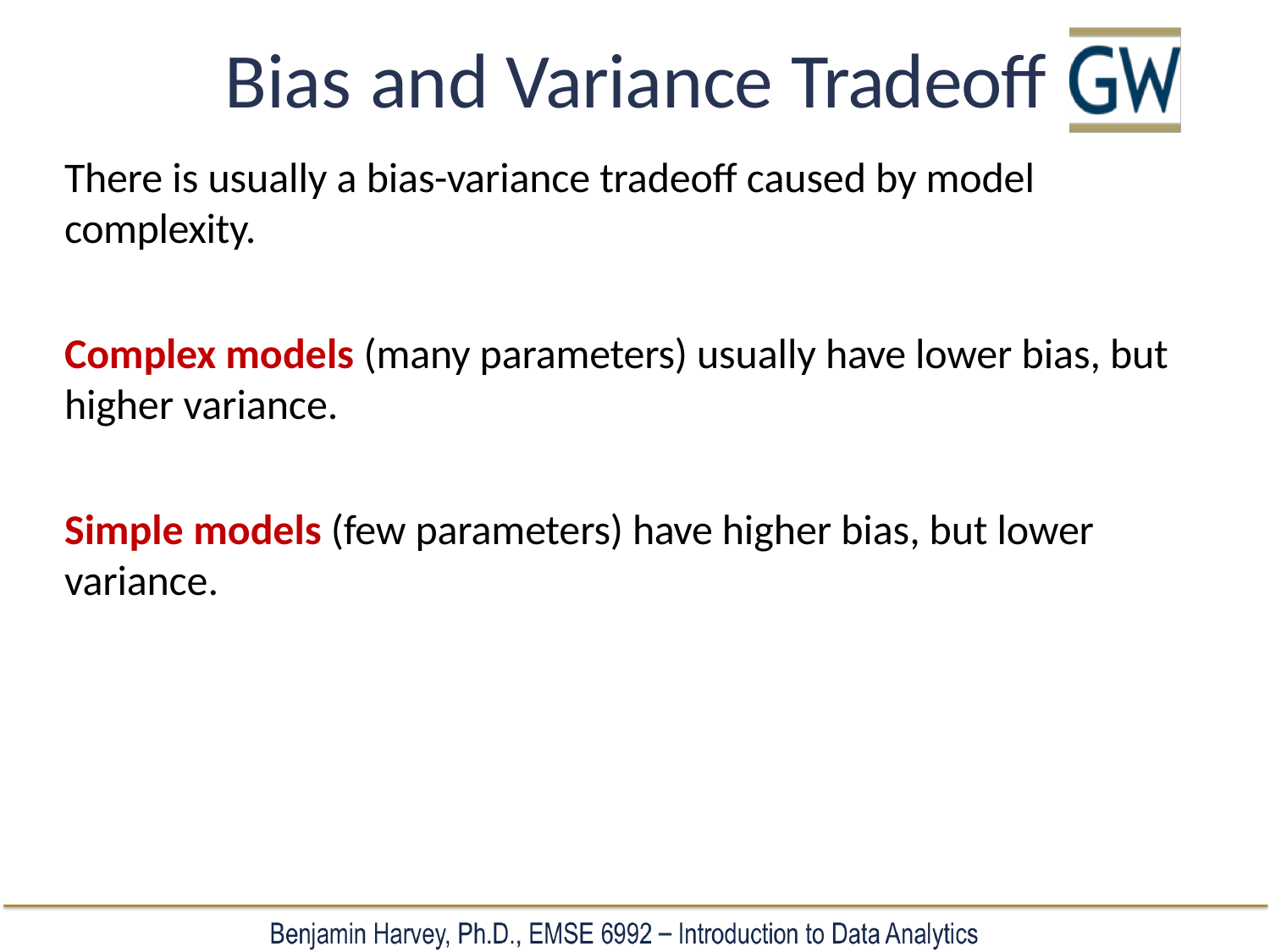

# Bias and Variance Tradeoff
There is usually a bias-variance tradeoff caused by model  complexity.

Complex models (many parameters) usually have lower bias, but  higher variance.

Simple models (few parameters) have higher bias, but lower  variance.